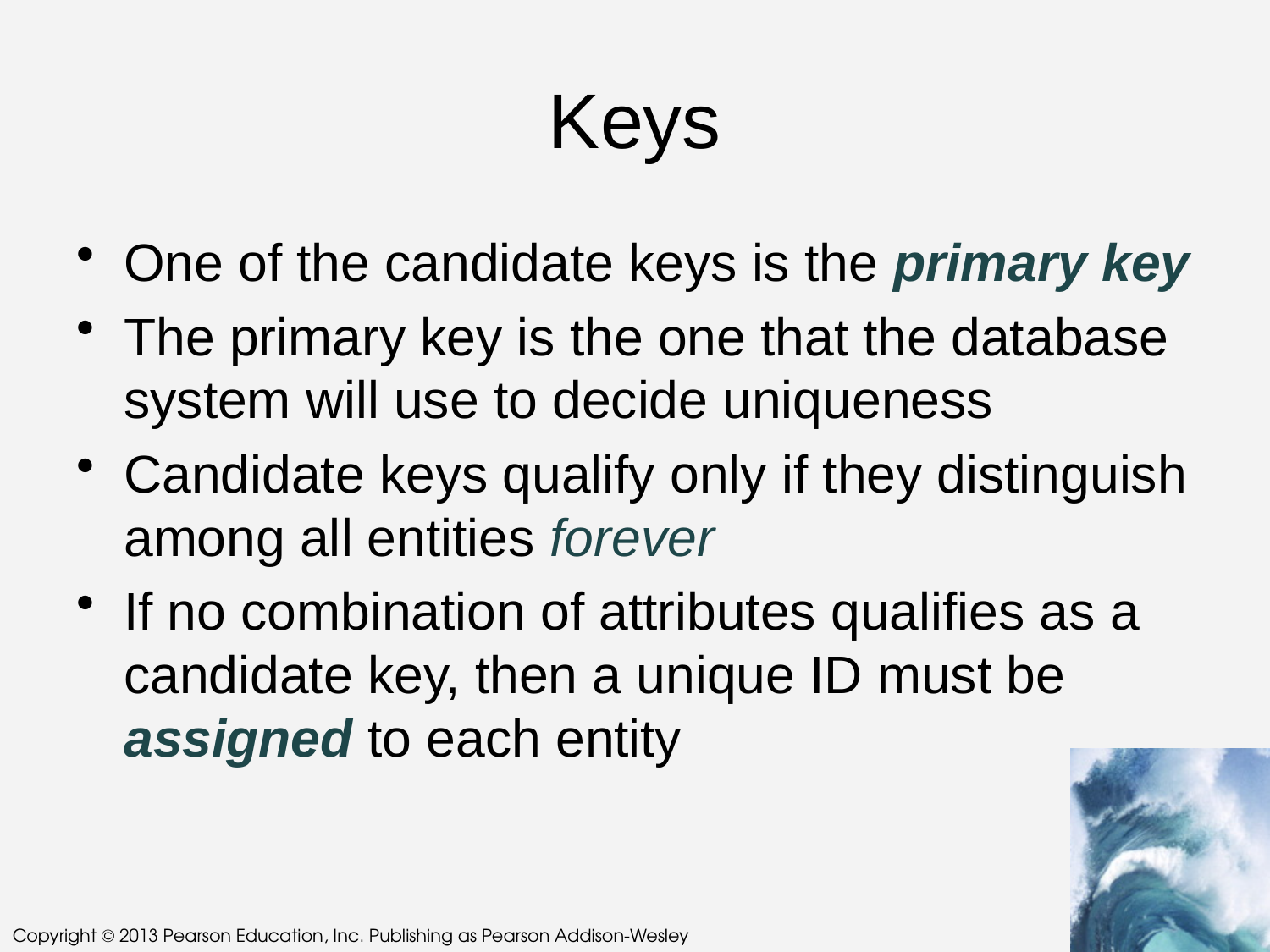

# Keys
One of the candidate keys is the primary key
The primary key is the one that the database system will use to decide uniqueness
Candidate keys qualify only if they distinguish among all entities forever
If no combination of attributes qualifies as a candidate key, then a unique ID must be assigned to each entity